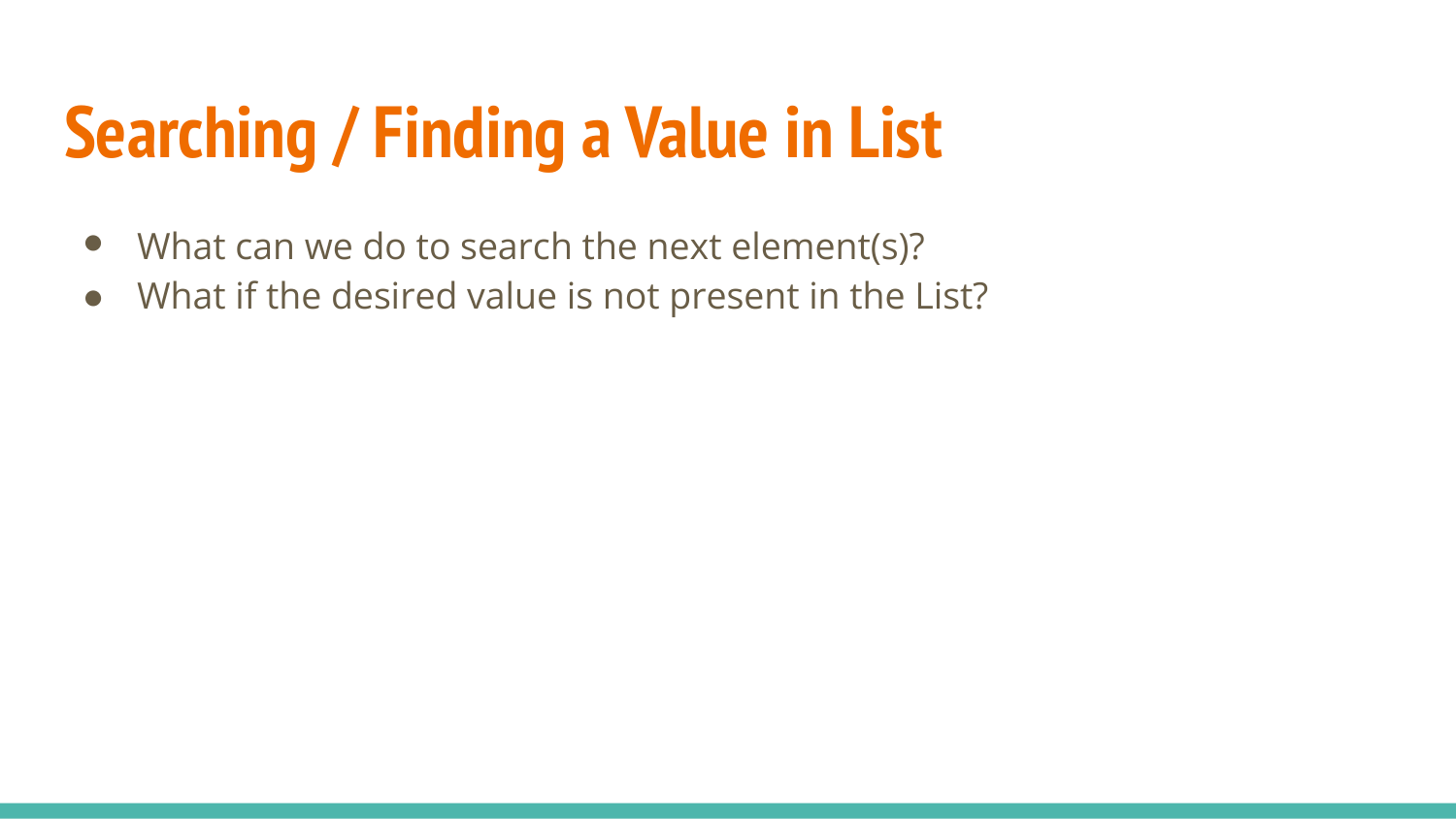

# Searching / Finding a Value in List
What can we do to search the next element(s)?
What if the desired value is not present in the List?